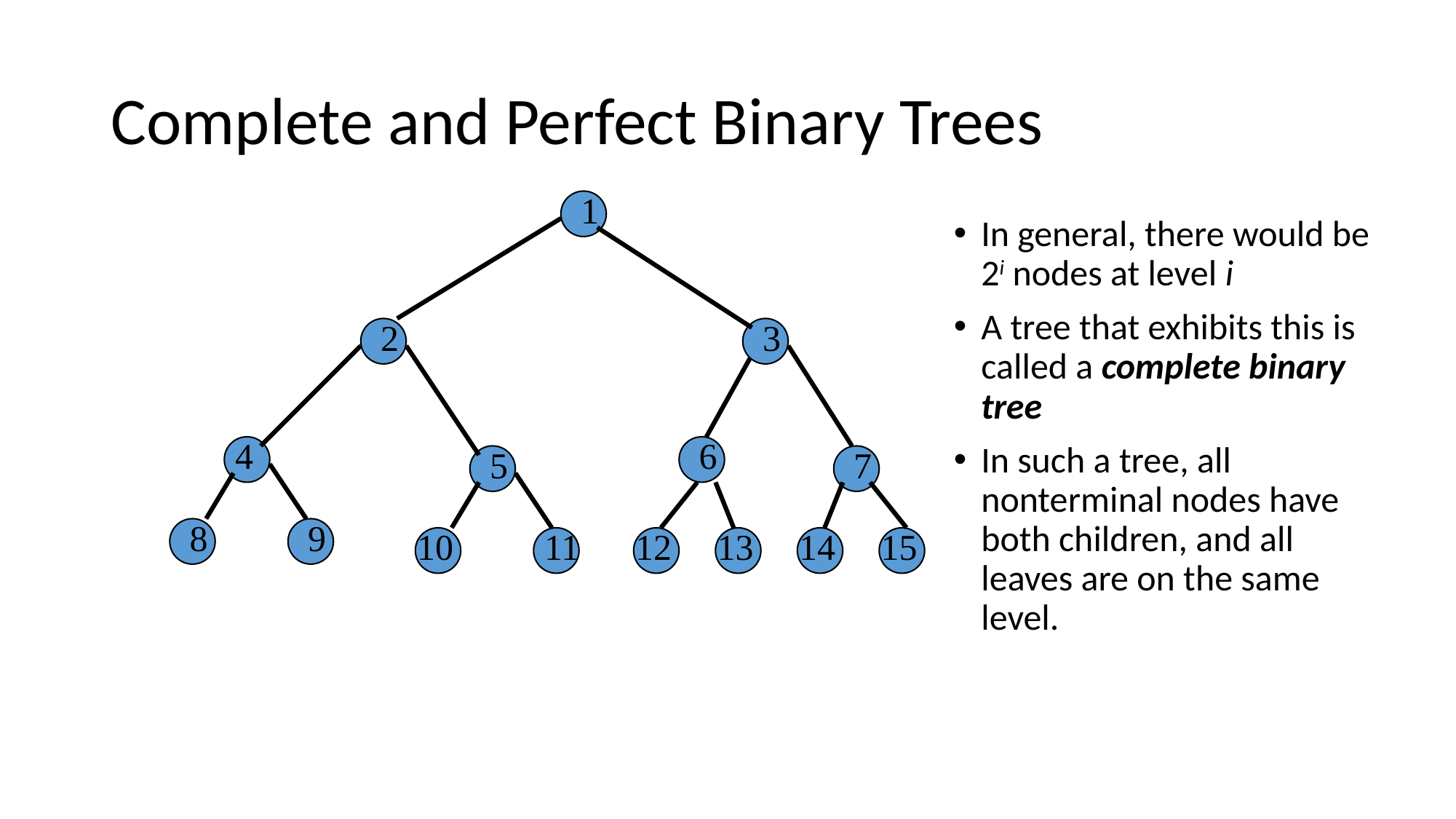

# Complete and Perfect Binary Trees

1

In general, there would be 2i nodes at level i
A tree that exhibits this is called a complete binary tree
In such a tree, all nonterminal nodes have both children, and all leaves are on the same level.

2

3

4
6
5
7

8
9
10
11
12
13
14
15